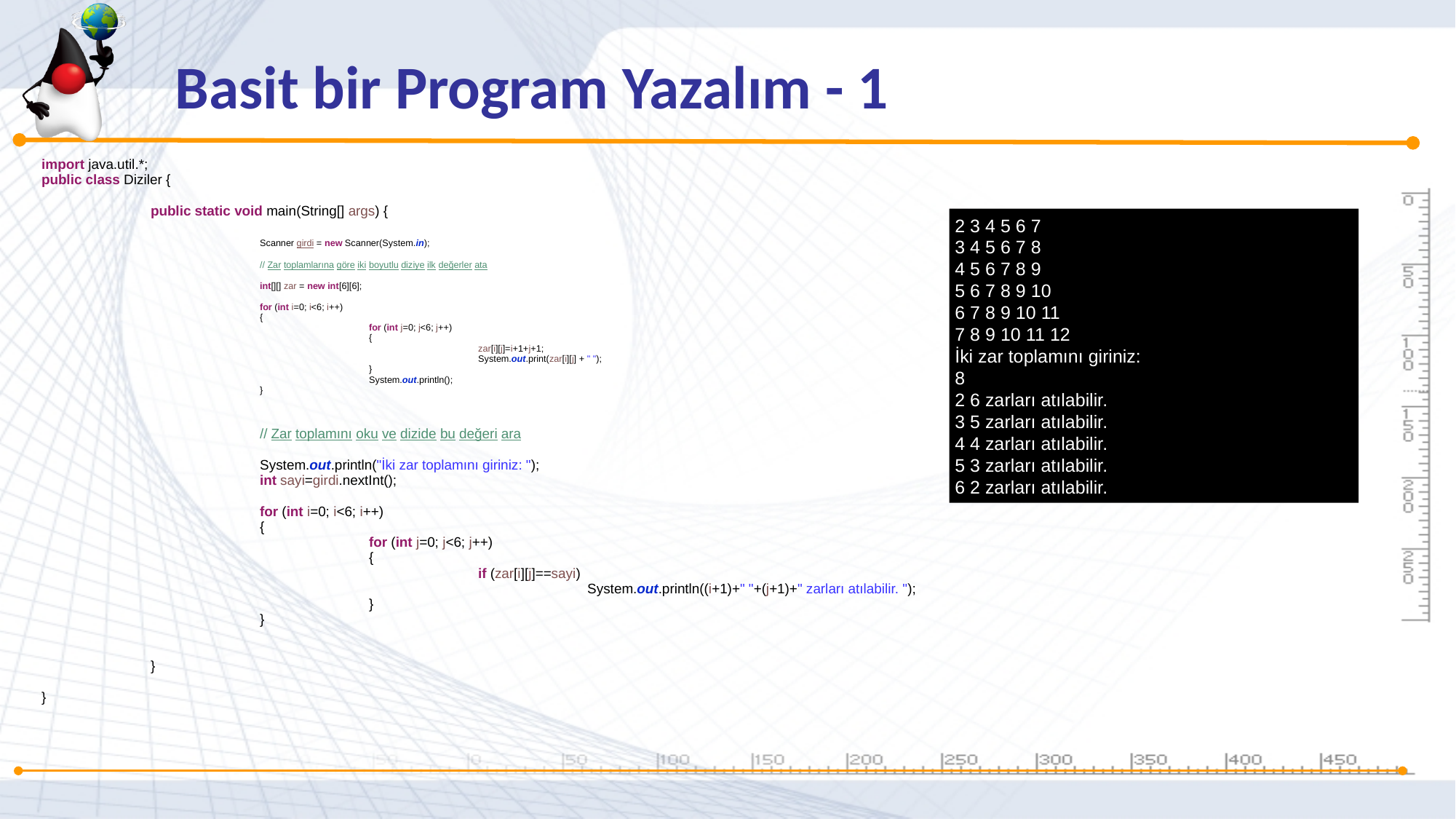

Basit bir Program Yazalım - 1
import java.util.*;
public class Diziler {

	public static void main(String[] args) {

		Scanner girdi = new Scanner(System.in);

		// Zar toplamlarına göre iki boyutlu diziye ilk değerler ata

		int[][] zar = new int[6][6];

		for (int i=0; i<6; i++)
		{
			for (int j=0; j<6; j++)
			{
				zar[i][j]=i+1+j+1;
				System.out.print(zar[i][j] + " ");
			}
			System.out.println();
		}

		// Zar toplamını oku ve dizide bu değeri ara

		System.out.println("İki zar toplamını giriniz: ");
		int sayi=girdi.nextInt();

		for (int i=0; i<6; i++)
		{
			for (int j=0; j<6; j++)
			{
				if (zar[i][j]==sayi)
					System.out.println((i+1)+" "+(j+1)+" zarları atılabilir. ");
			}
		}

	}

}
2 3 4 5 6 7
3 4 5 6 7 8
4 5 6 7 8 9
5 6 7 8 9 10
6 7 8 9 10 11
7 8 9 10 11 12
İki zar toplamını giriniz:
8
2 6 zarları atılabilir.
3 5 zarları atılabilir.
4 4 zarları atılabilir.
5 3 zarları atılabilir.
6 2 zarları atılabilir.
94